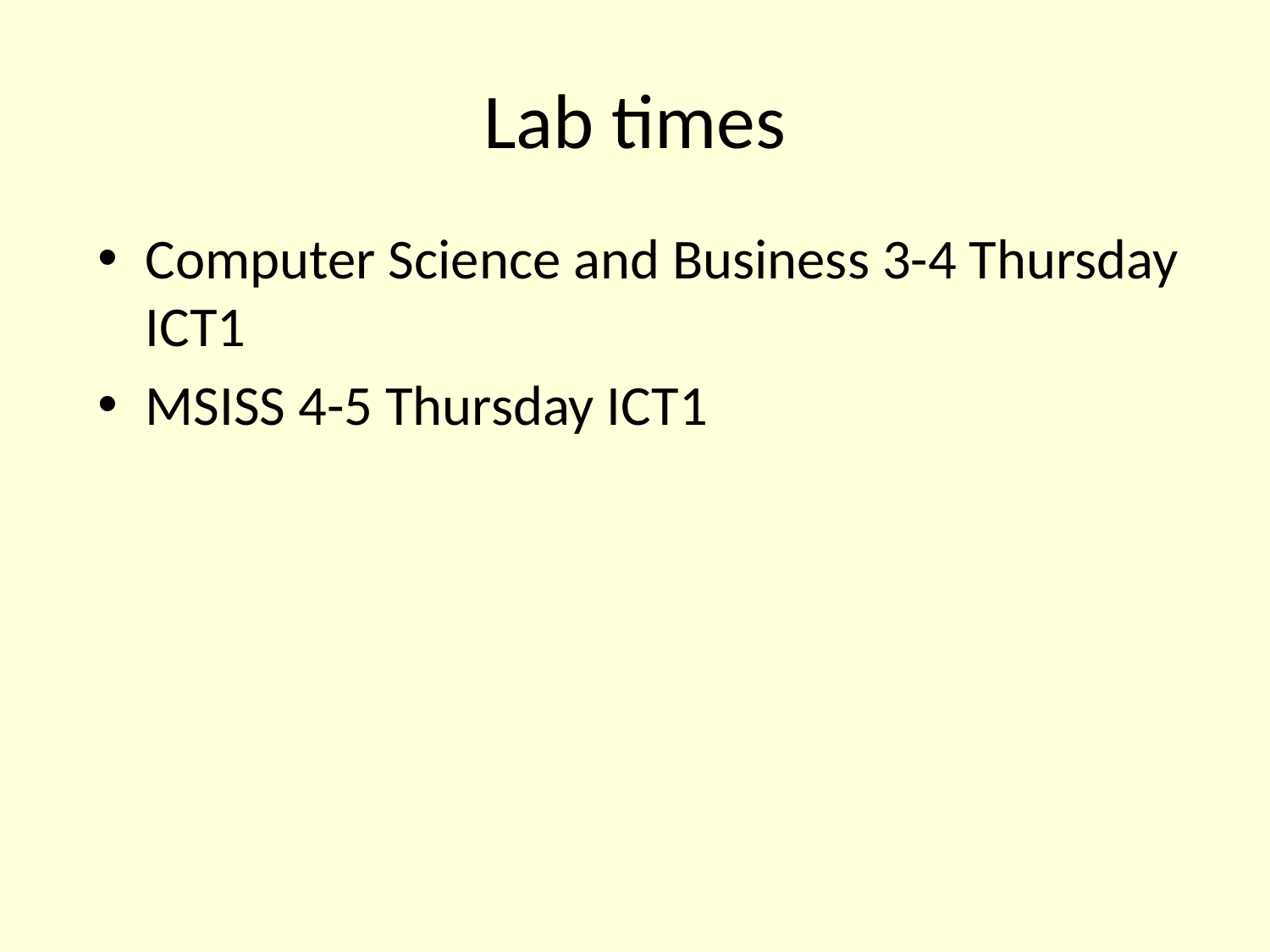

# Lab times
Computer Science and Business 3-4 Thursday ICT1
MSISS 4-5 Thursday ICT1